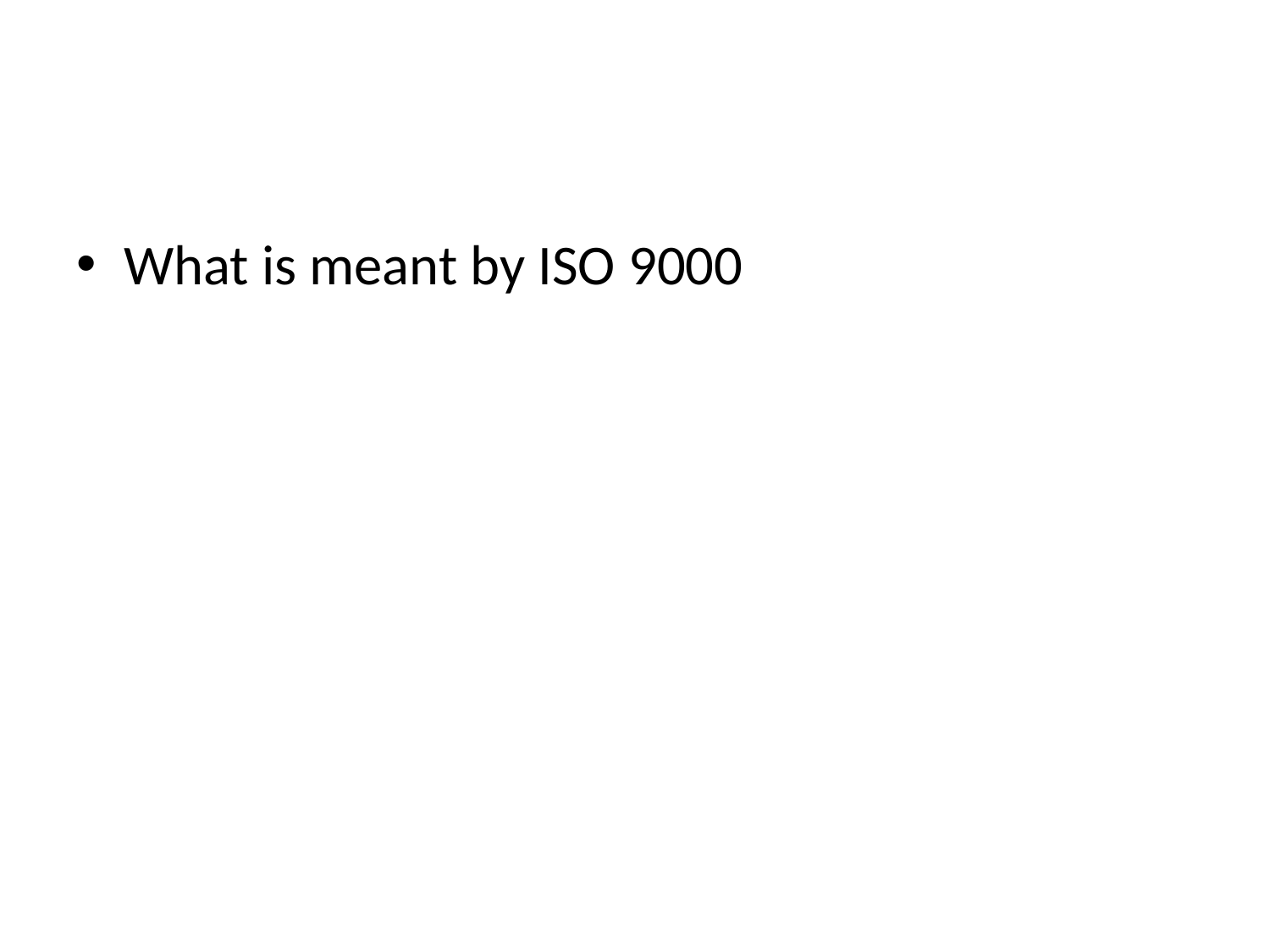

#
What is meant by ISO 9000